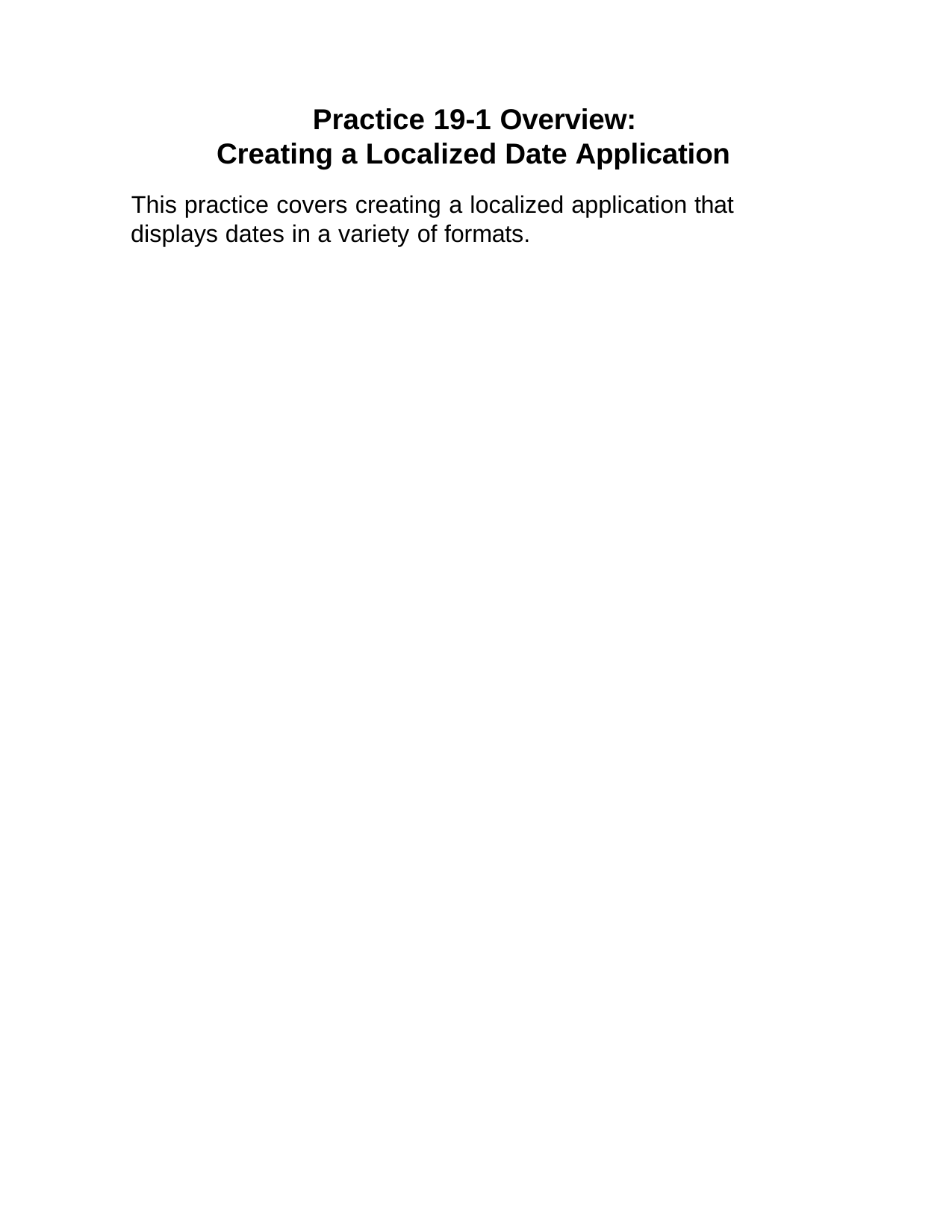

Practice 19-1 Overview: Creating a Localized Date Application
This practice covers creating a localized application that displays dates in a variety of formats.